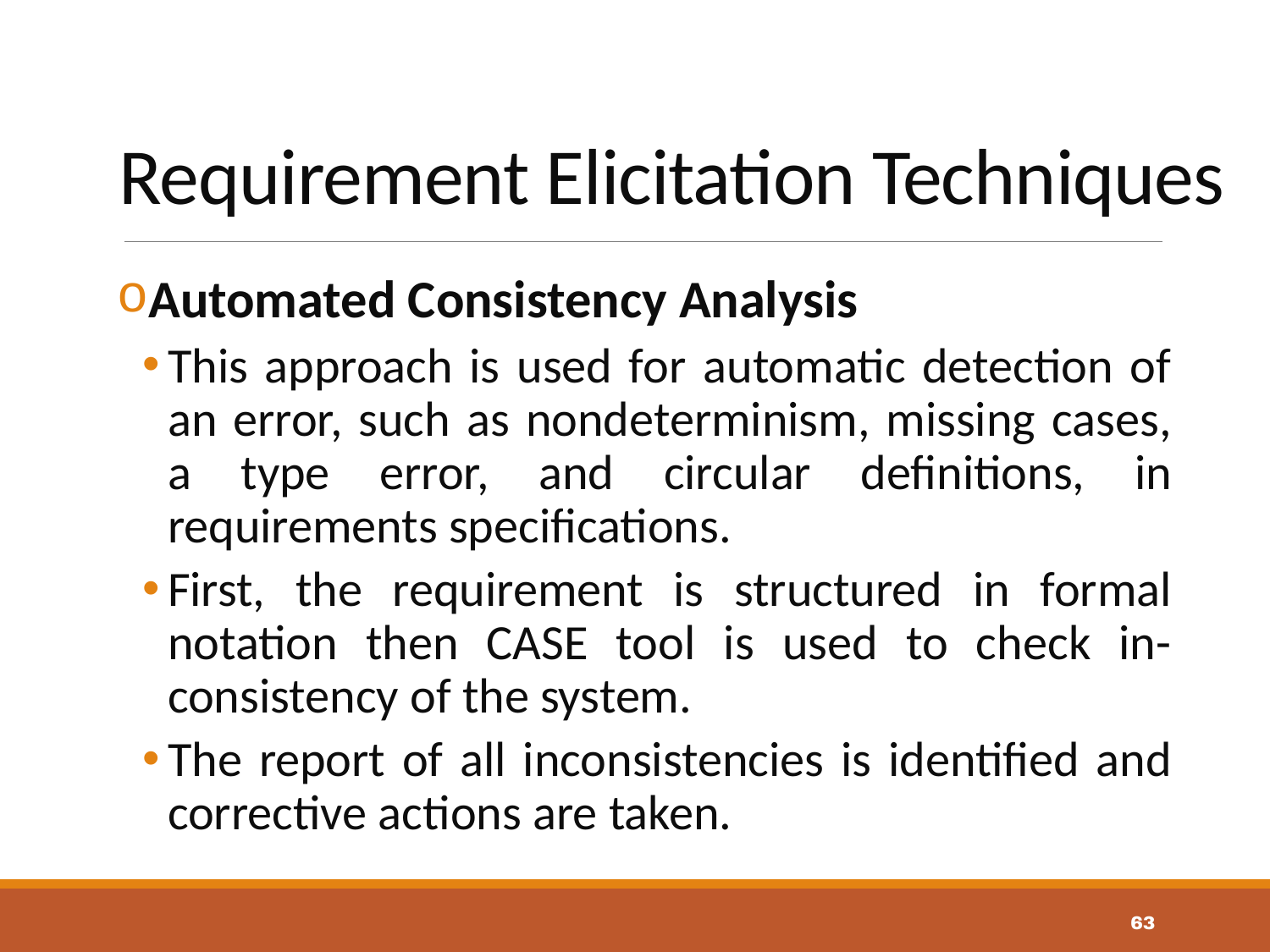

# Requirement Elicitation Techniques
Automated Consistency Analysis
This approach is used for automatic detection of an error, such as nondeterminism, missing cases, a type error, and circular definitions, in requirements specifications.
First, the requirement is structured in formal notation then CASE tool is used to check in-consistency of the system.
The report of all inconsistencies is identified and corrective actions are taken.
63